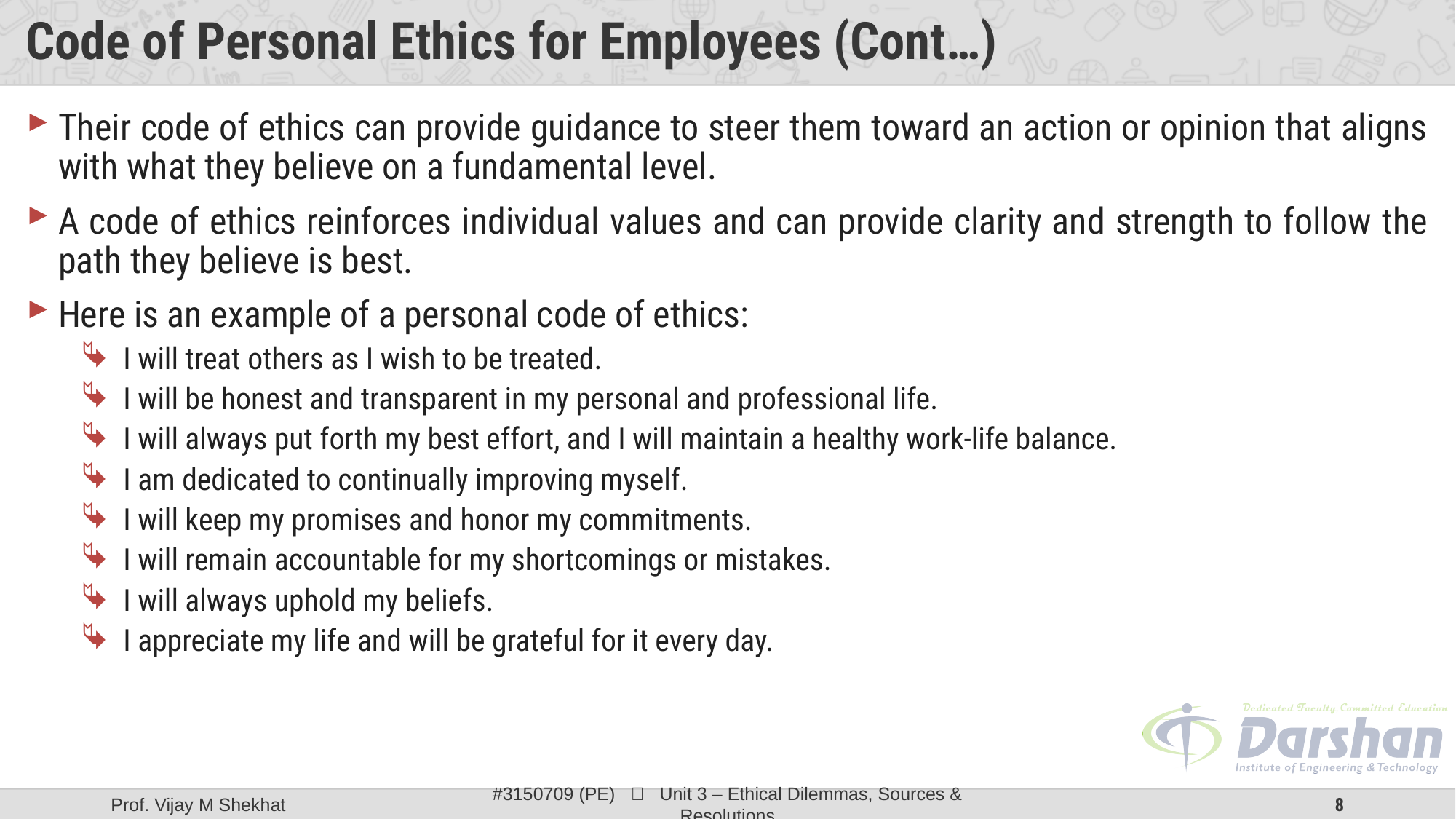

# Code of Personal Ethics for Employees (Cont…)
Their code of ethics can provide guidance to steer them toward an action or opinion that aligns with what they believe on a fundamental level.
A code of ethics reinforces individual values and can provide clarity and strength to follow the path they believe is best.
Here is an example of a personal code of ethics:
I will treat others as I wish to be treated.
I will be honest and transparent in my personal and professional life.
I will always put forth my best effort, and I will maintain a healthy work-life balance.
I am dedicated to continually improving myself.
I will keep my promises and honor my commitments.
I will remain accountable for my shortcomings or mistakes.
I will always uphold my beliefs.
I appreciate my life and will be grateful for it every day.